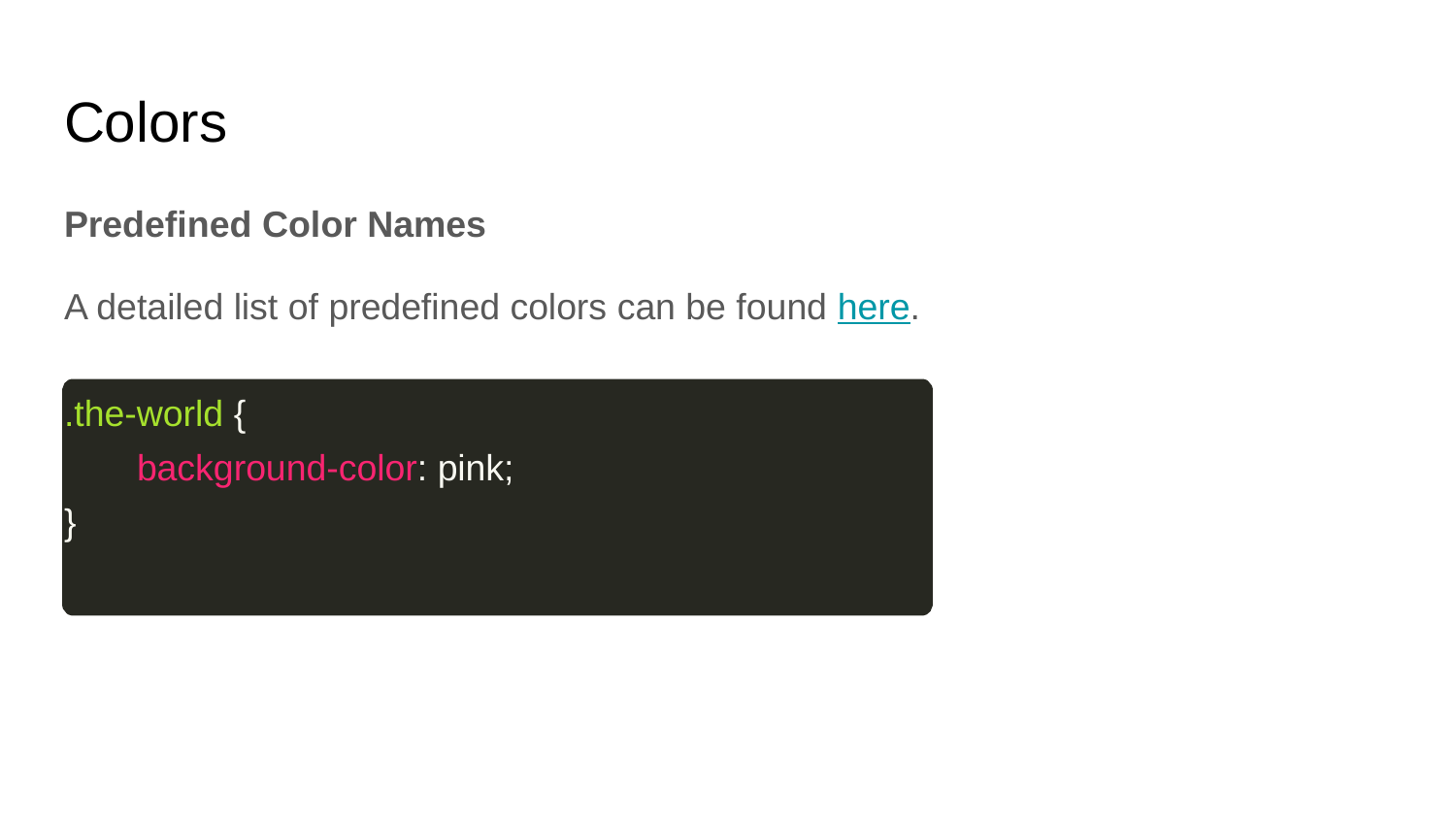

# Colors
Predeﬁned Color Names
A detailed list of predeﬁned colors can be found here.

.the‑world {
background‑color: pink;
}